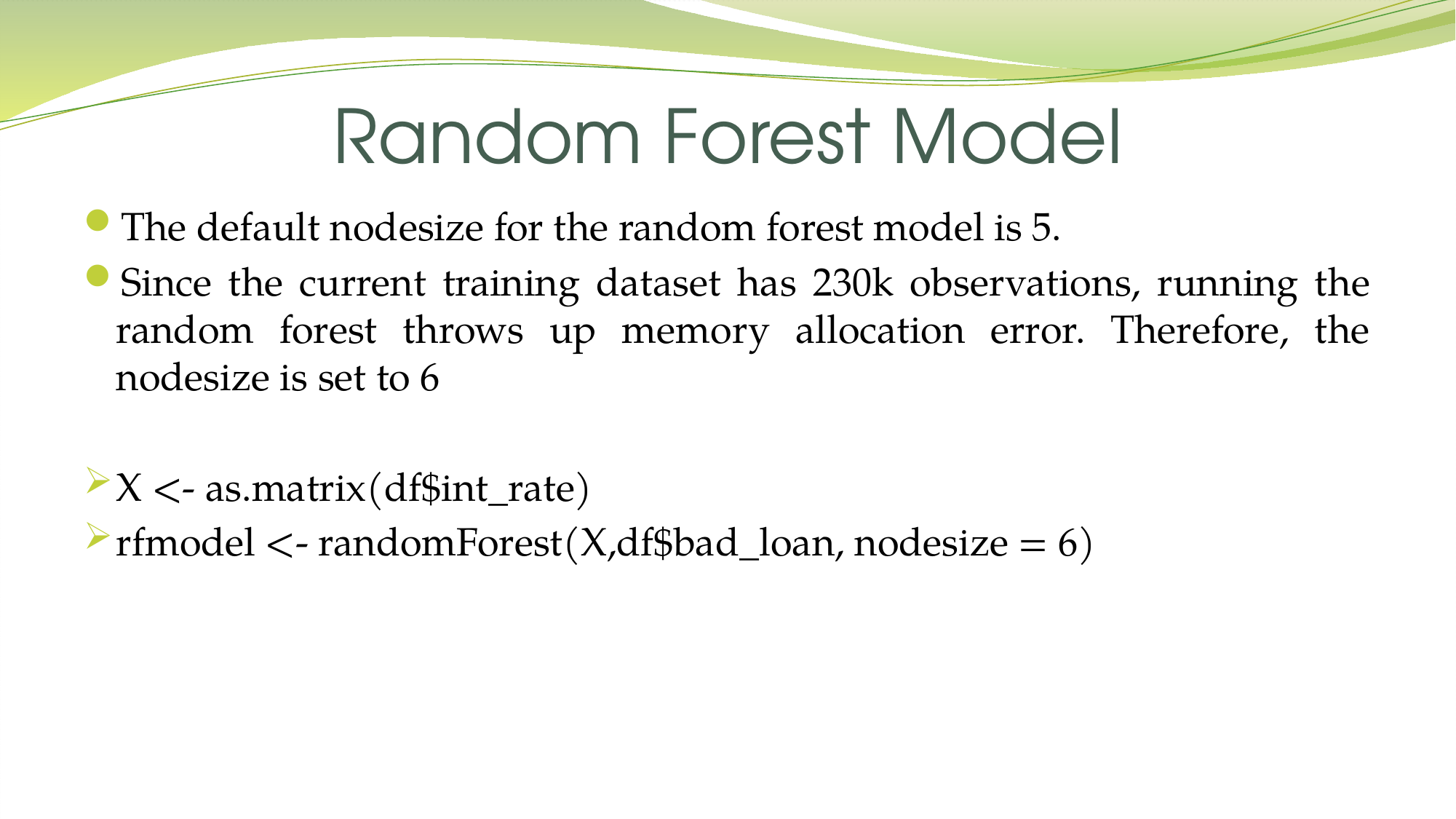

# Random Forest Model
The default nodesize for the random forest model is 5.
Since the current training dataset has 230k observations, running the random forest throws up memory allocation error. Therefore, the nodesize is set to 6

X <- as.matrix(df$int_rate)
rfmodel <- randomForest(X,df$bad_loan, nodesize = 6)